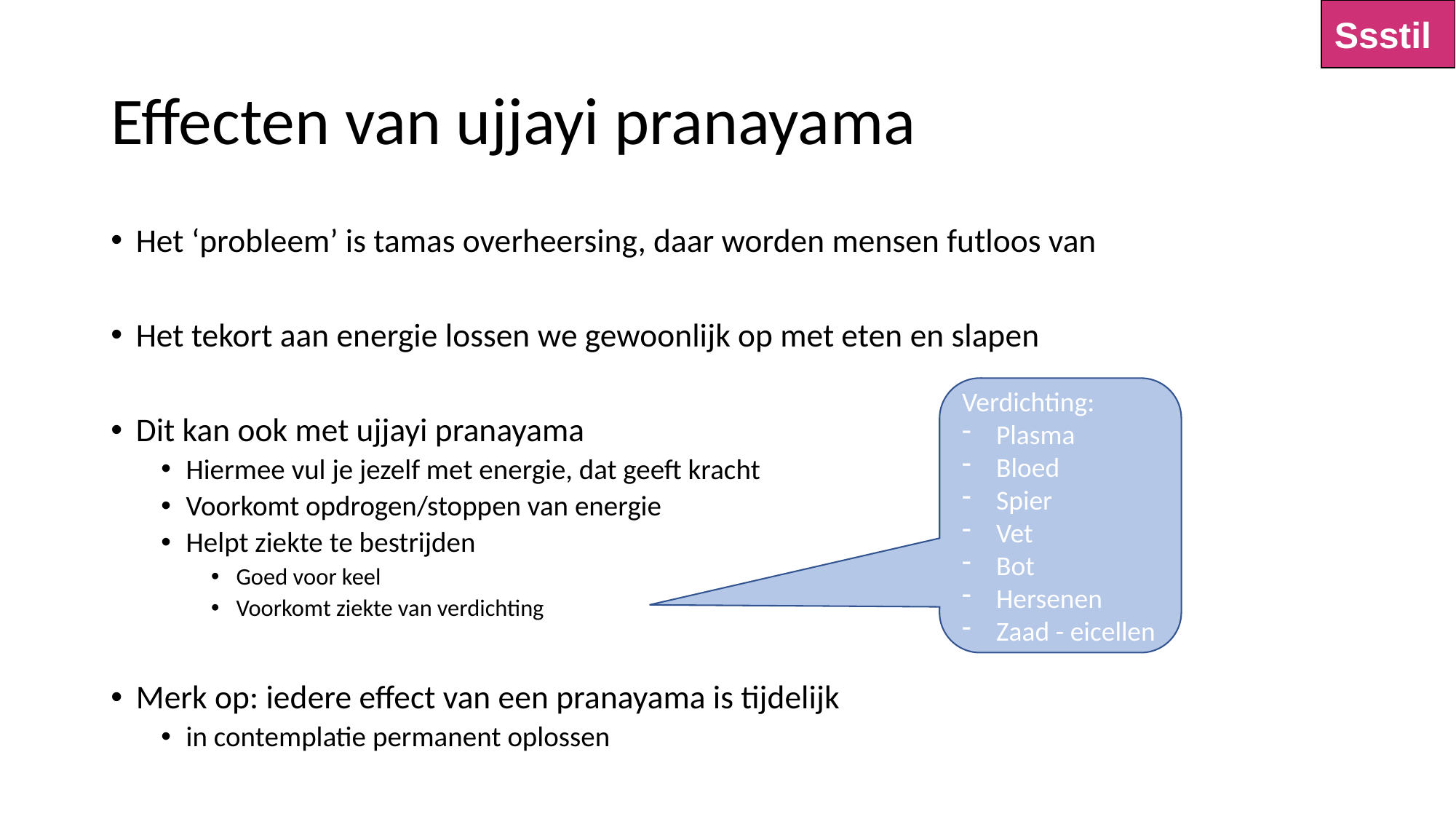

Ssstil
# Effecten van ujjayi pranayama
Het ‘probleem’ is tamas overheersing, daar worden mensen futloos van

Het tekort aan energie lossen we gewoonlijk op met eten en slapen

Dit kan ook met ujjayi pranayama
Hiermee vul je jezelf met energie, dat geeft kracht
Voorkomt opdrogen/stoppen van energie
Helpt ziekte te bestrijden
Goed voor keel
Voorkomt ziekte van verdichting

Merk op: iedere effect van een pranayama is tijdelijk
in contemplatie permanent oplossen

Verdichting:
Plasma
Bloed
Spier
Vet
Bot
Hersenen
Zaad - eicellen